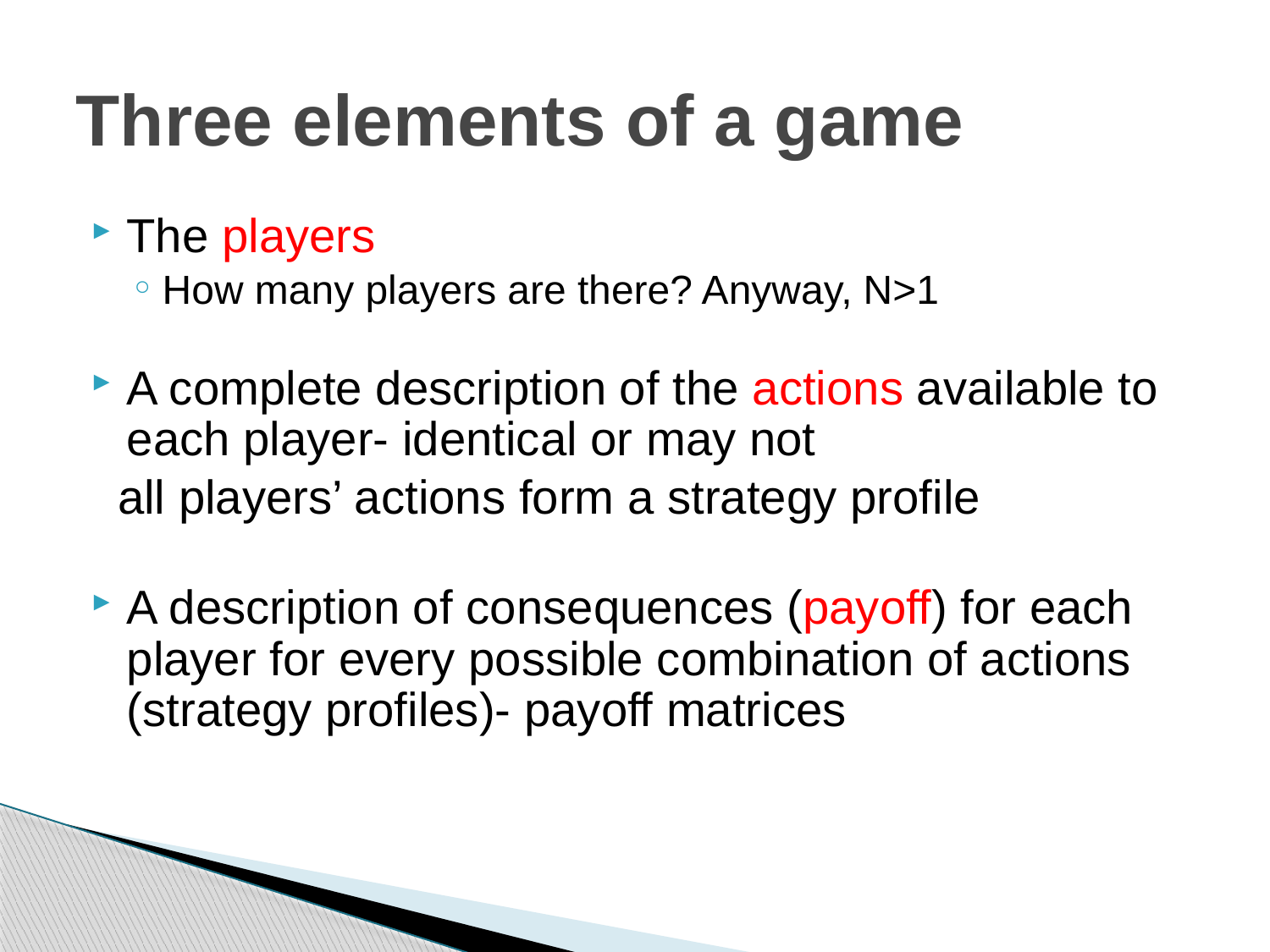

# Three elements of a game
The players
How many players are there? Anyway, N>1
A complete description of the actions available to each player- identical or may not
  all players’ actions form a strategy profile
A description of consequences (payoff) for each player for every possible combination of actions (strategy profiles)- payoff matrices